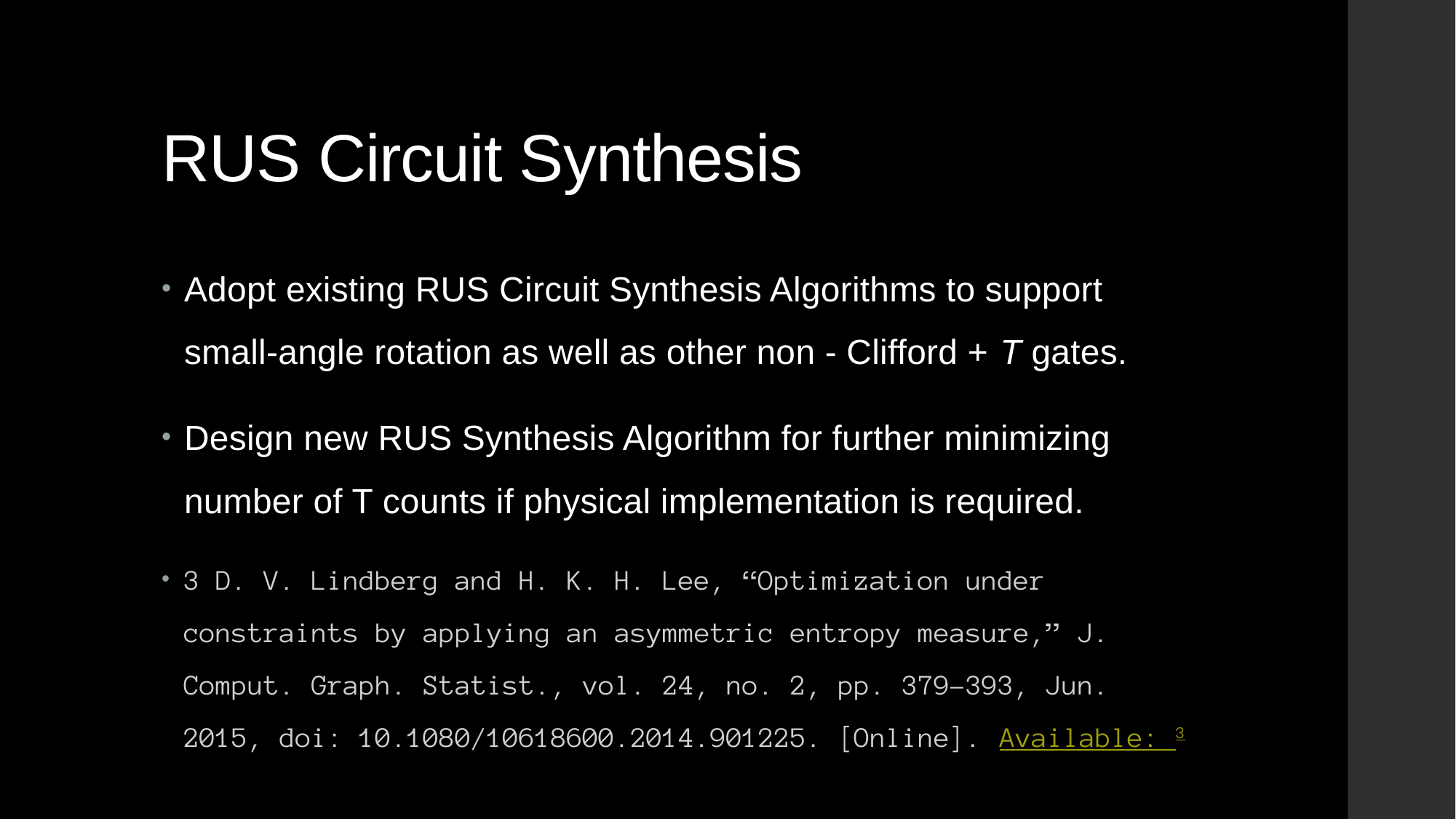

# RUS Circuit Synthesis
Adopt existing RUS Circuit Synthesis Algorithms to support small-angle rotation as well as other non - Clifford + T gates.
Design new RUS Synthesis Algorithm for further minimizing number of T counts if physical implementation is required.
3 D. V. Lindberg and H. K. H. Lee, “Optimization under constraints by applying an asymmetric entropy measure,” J. Comput. Graph. Statist., vol. 24, no. 2, pp. 379–393, Jun. 2015, doi: 10.1080/10618600.2014.901225. [Online]. Available: 3